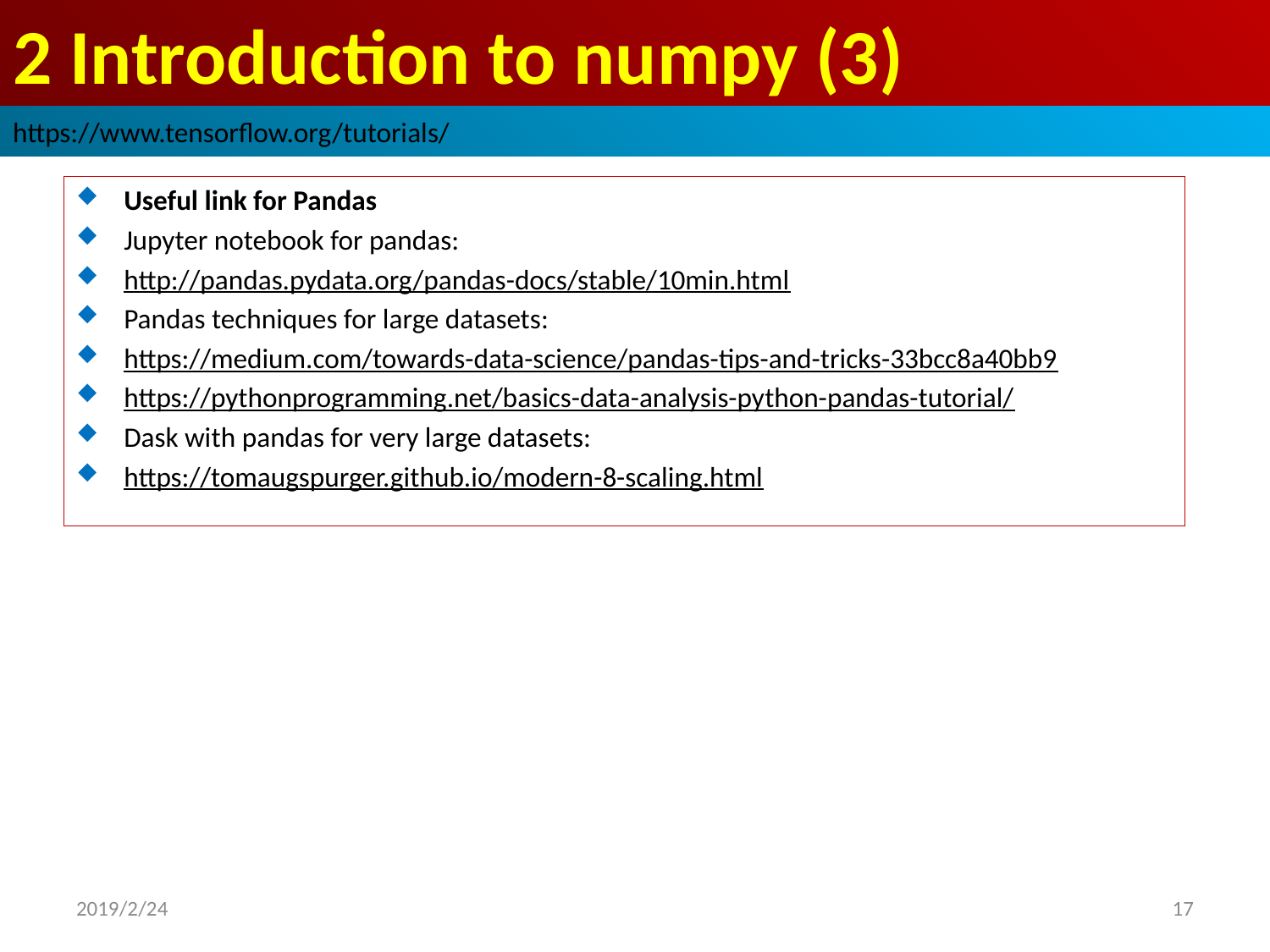

# 2 Introduction to numpy (3)
https://www.tensorflow.org/tutorials/
Useful link for Pandas
Jupyter notebook for pandas:
http://pandas.pydata.org/pandas-docs/stable/10min.html
Pandas techniques for large datasets:
https://medium.com/towards-data-science/pandas-tips-and-tricks-33bcc8a40bb9
https://pythonprogramming.net/basics-data-analysis-python-pandas-tutorial/
Dask with pandas for very large datasets:
https://tomaugspurger.github.io/modern-8-scaling.html

2019/2/24
17